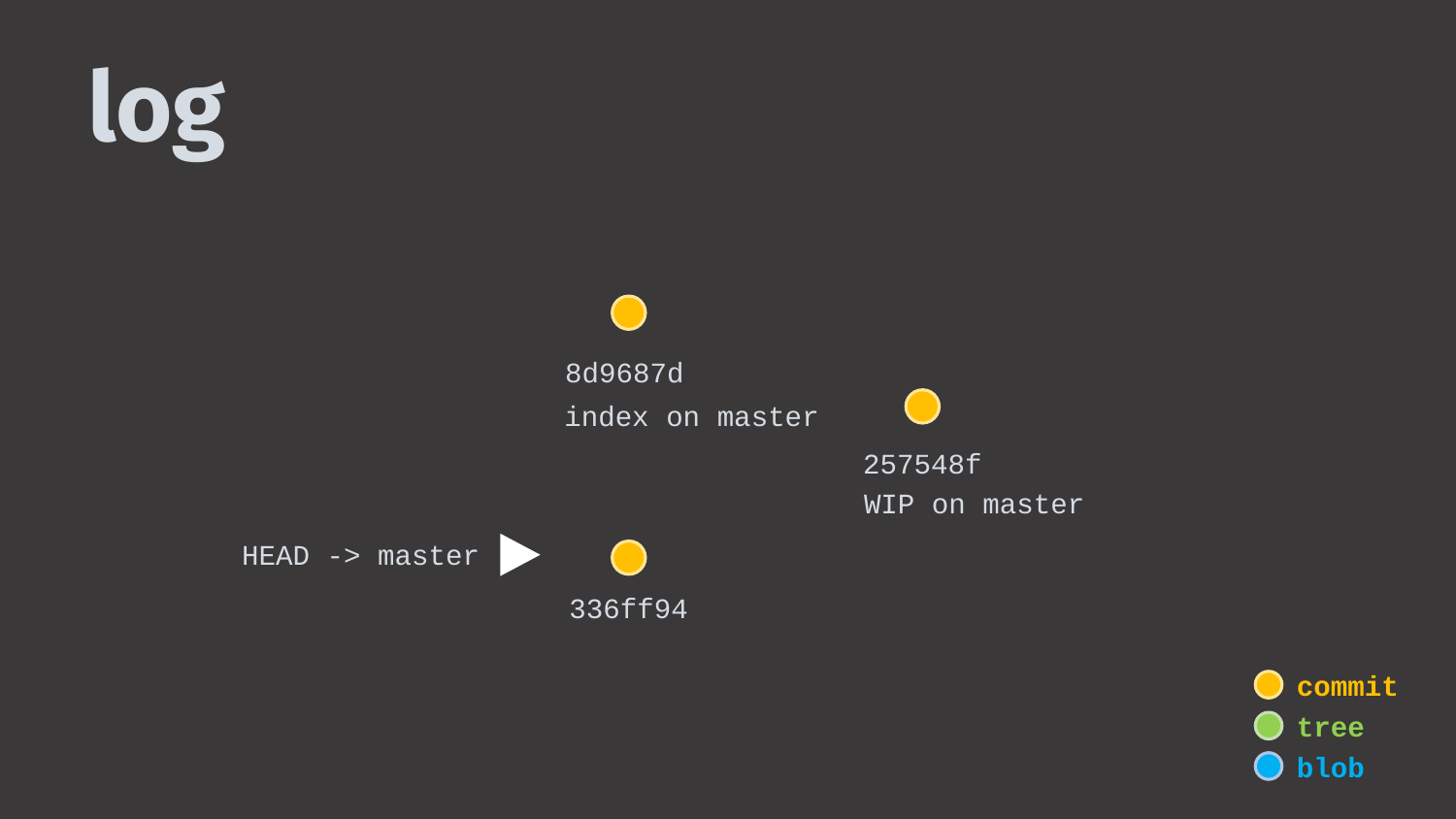

log

8d9687d

index on master
257548f
WIP on master
  HEAD -> master

336ff94
commit

tree

blob